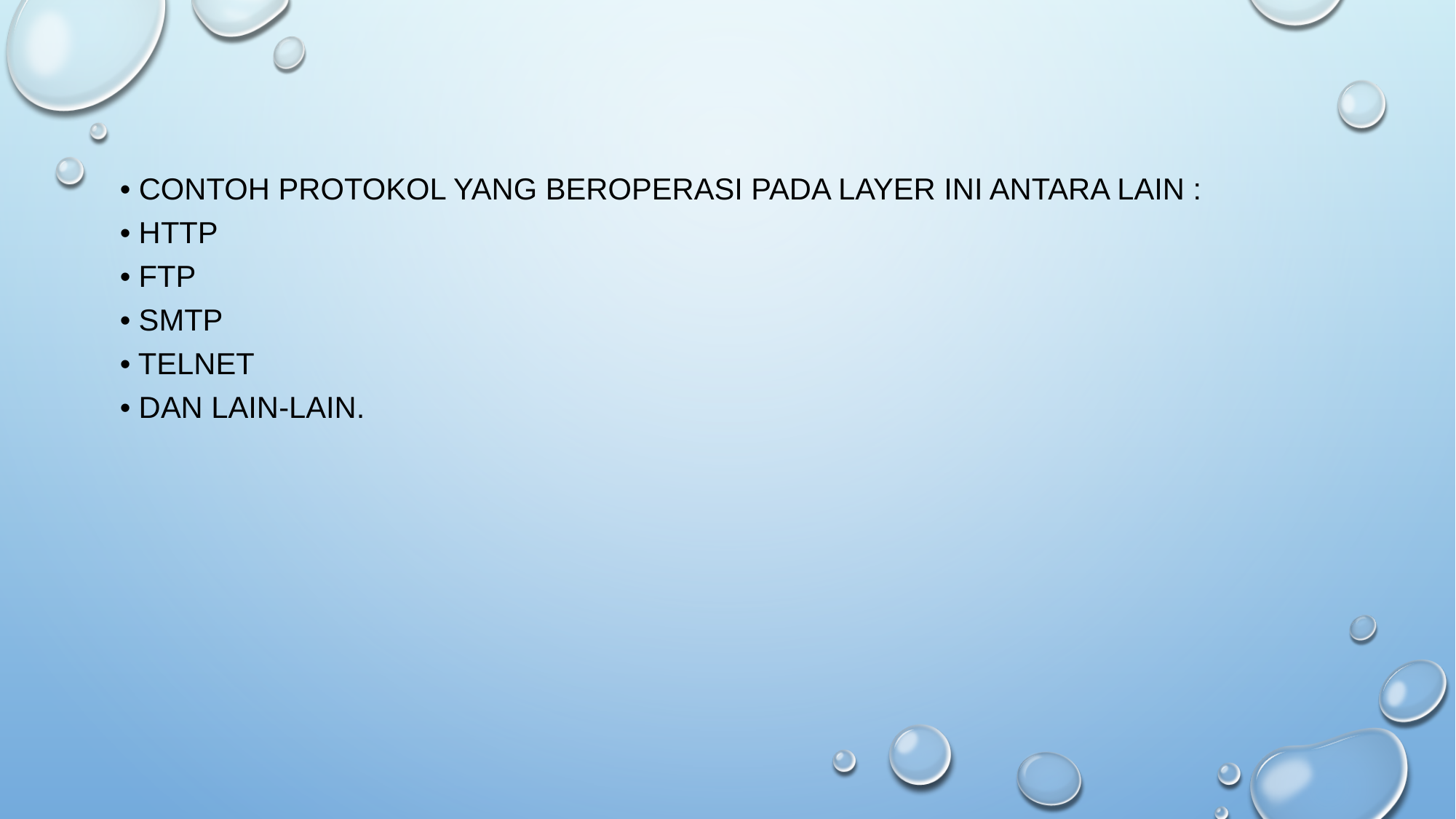

• Contoh protokol yang beroperasi pada layer ini antara lain :
• http
• ftp
• smtp
• telnet
• dan lain-lain.